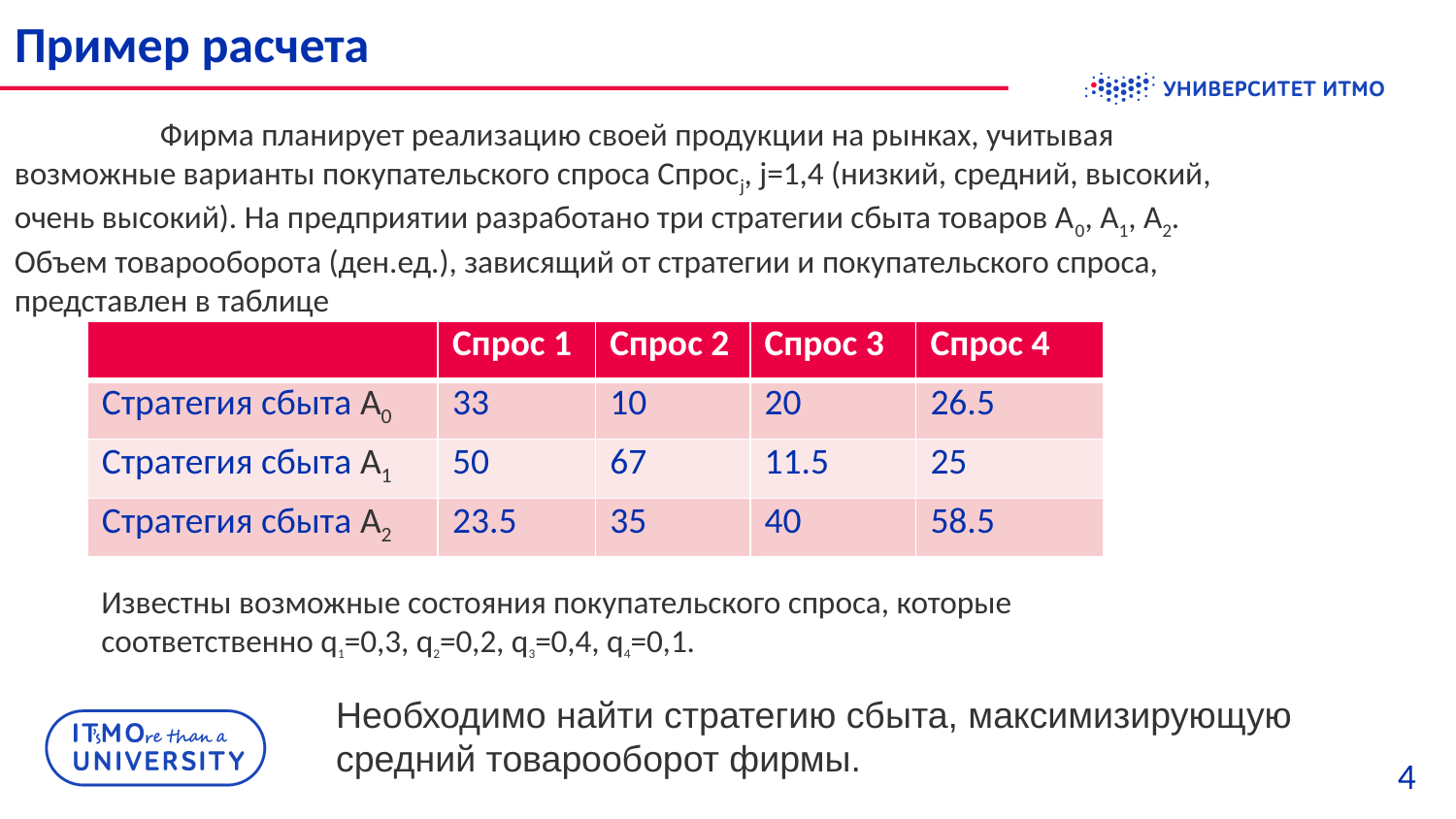

# Пример расчета

	Фирма планирует реализацию своей продукции на рынках, учитывая возможные варианты покупательского спроса Спросj, j=1,4 (низкий, средний, высокий, очень высокий). На предприятии разработано три стратегии сбыта товаров A0, А1, А2. Объем товарооборота (ден.ед.), зависящий от стратегии и покупательского спроса, представлен в таблице
|  | Спрос 1 | Спрос 2 | Спрос 3 | Спрос 4 |
| --- | --- | --- | --- | --- |
| Стратегия сбыта A0 | 33 | 10 | 20 | 26.5 |
| Стратегия сбыта A1 | 50 | 67 | 11.5 | 25 |
| Стратегия сбыта A2 | 23.5 | 35 | 40 | 58.5 |
Известны возможные состояния покупательского спроса, которые соответственно q1=0,3, q2=0,2, q3=0,4, q4=0,1.
Необходимо найти стратегию сбыта, максимизирующую средний товарооборот фирмы.